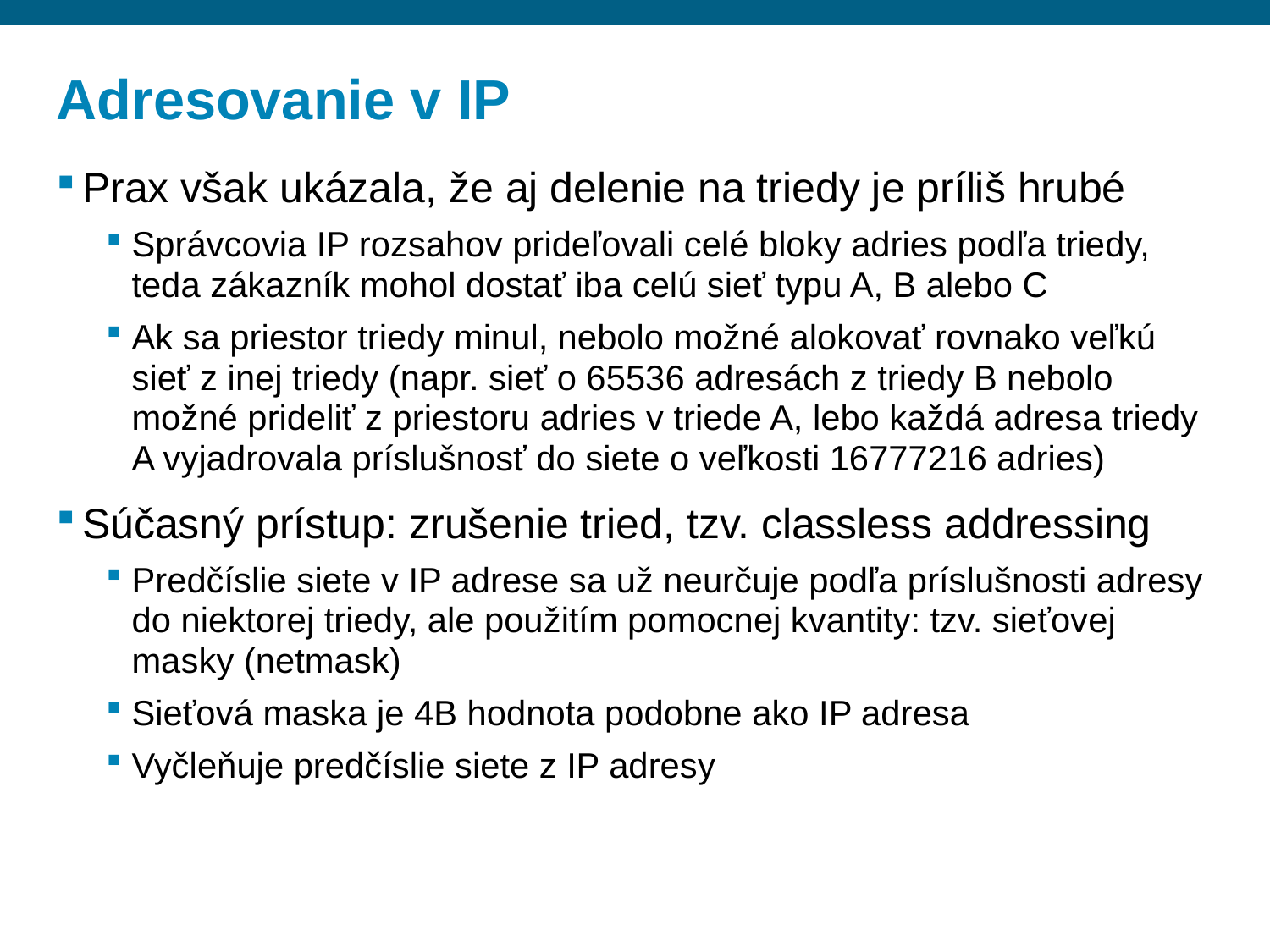

# Adresovanie v IP
Prax však ukázala, že aj delenie na triedy je príliš hrubé
Správcovia IP rozsahov prideľovali celé bloky adries podľa triedy, teda zákazník mohol dostať iba celú sieť typu A, B alebo C
Ak sa priestor triedy minul, nebolo možné alokovať rovnako veľkú sieť z inej triedy (napr. sieť o 65536 adresách z triedy B nebolo možné prideliť z priestoru adries v triede A, lebo každá adresa triedy A vyjadrovala príslušnosť do siete o veľkosti 16777216 adries)
Súčasný prístup: zrušenie tried, tzv. classless addressing
Predčíslie siete v IP adrese sa už neurčuje podľa príslušnosti adresy do niektorej triedy, ale použitím pomocnej kvantity: tzv. sieťovej masky (netmask)
Sieťová maska je 4B hodnota podobne ako IP adresa
Vyčleňuje predčíslie siete z IP adresy